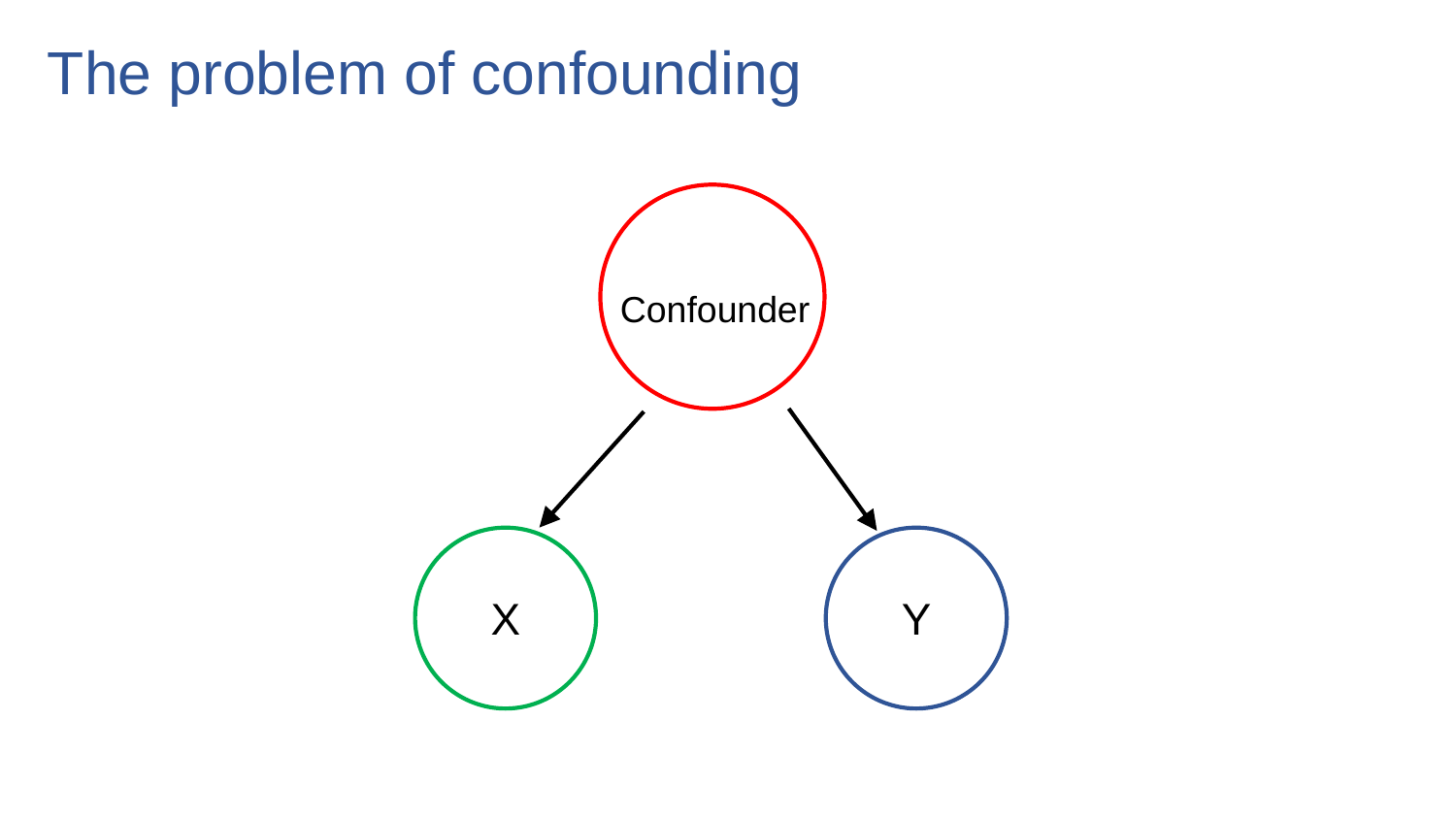

# The problem of confounding

Confounder

X
Y